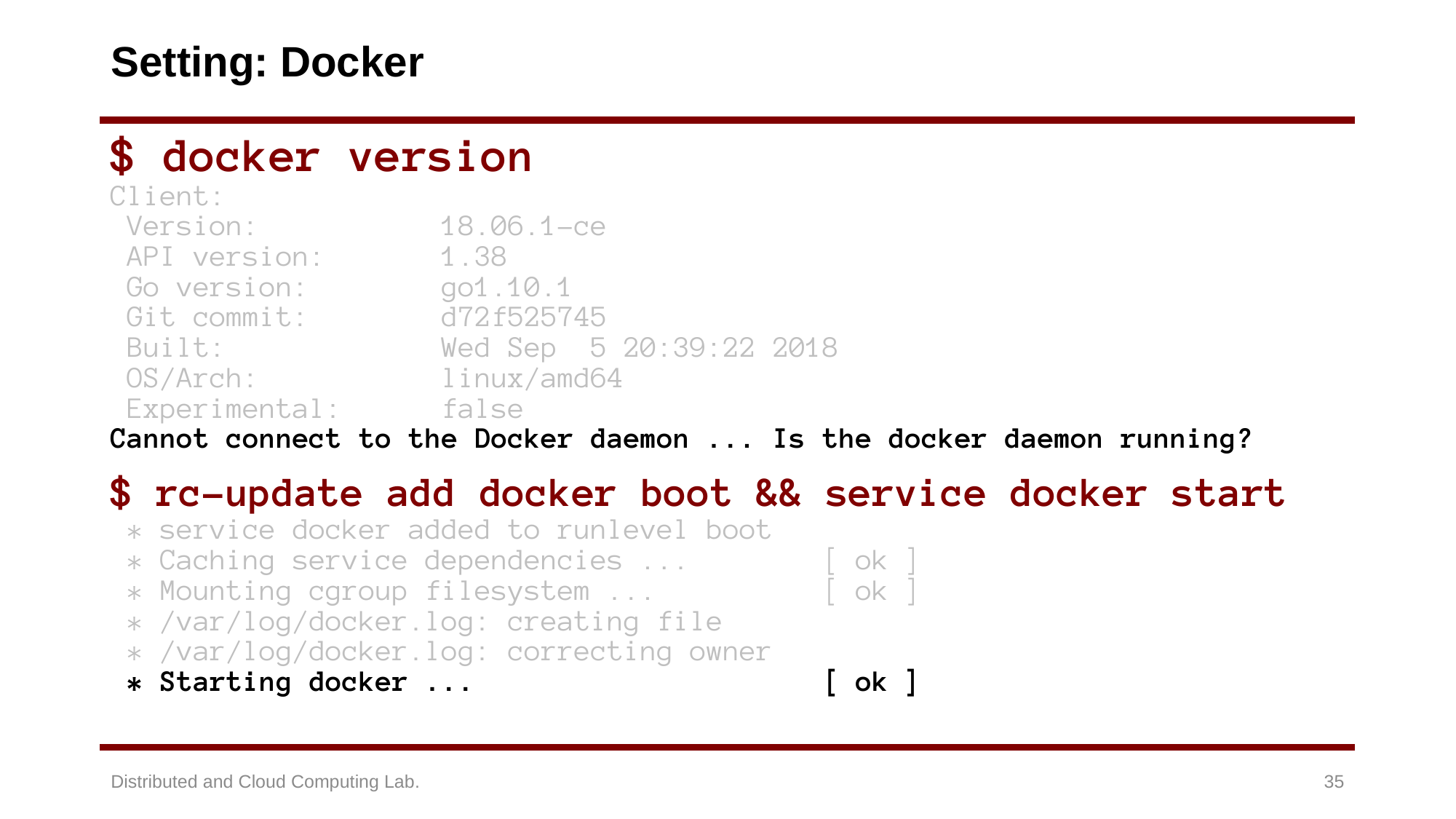

# Setting: Docker

$ docker version
Client:
 Version:           18.06.1-ce
 API version:       1.38
 Go version:        go1.10.1
 Git commit:        d72f525745
 Built:             Wed Sep  5 20:39:22 2018
 OS/Arch:           linux/amd64
 Experimental:      false
Cannot connect to the Docker daemon ... Is the docker daemon running?

$ rc-update add docker boot && service docker start
 * service docker added to runlevel boot
 * Caching service dependencies ...        [ ok ]
 * Mounting cgroup filesystem ...          [ ok ]
 * /var/log/docker.log: creating file
 * /var/log/docker.log: correcting owner
 * Starting docker ...                     [ ok ]

Distributed and Cloud Computing Lab.
35